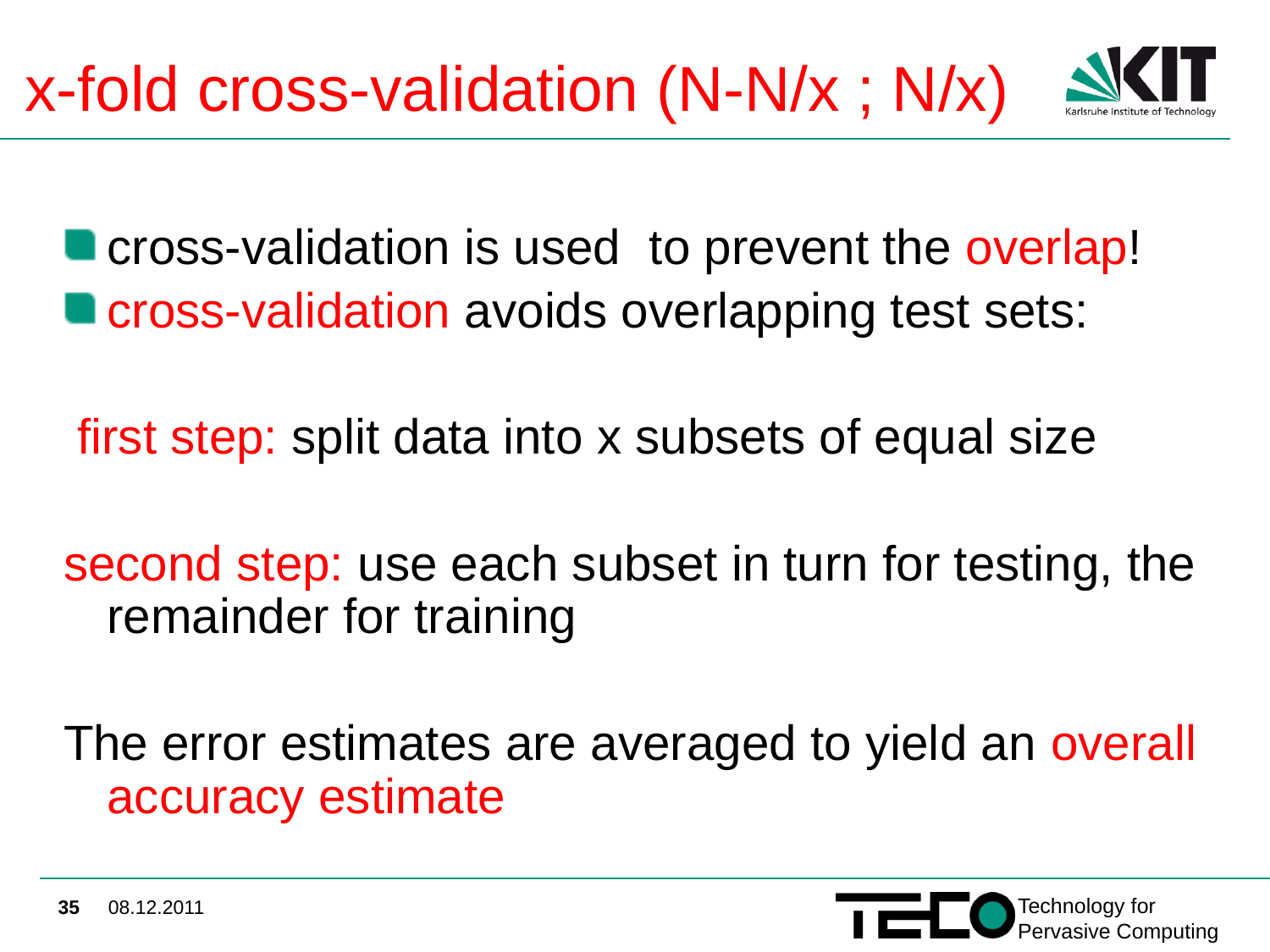

# x-fold cross-validation (N-N/x ; N/x)
cross-validation is used  to prevent the overlap!
cross-validation avoids overlapping test sets:

 first step: split data into x subsets of equal size

second step: use each subset in turn for testing, the remainder for training

The error estimates are averaged to yield an overall accuracy estimate